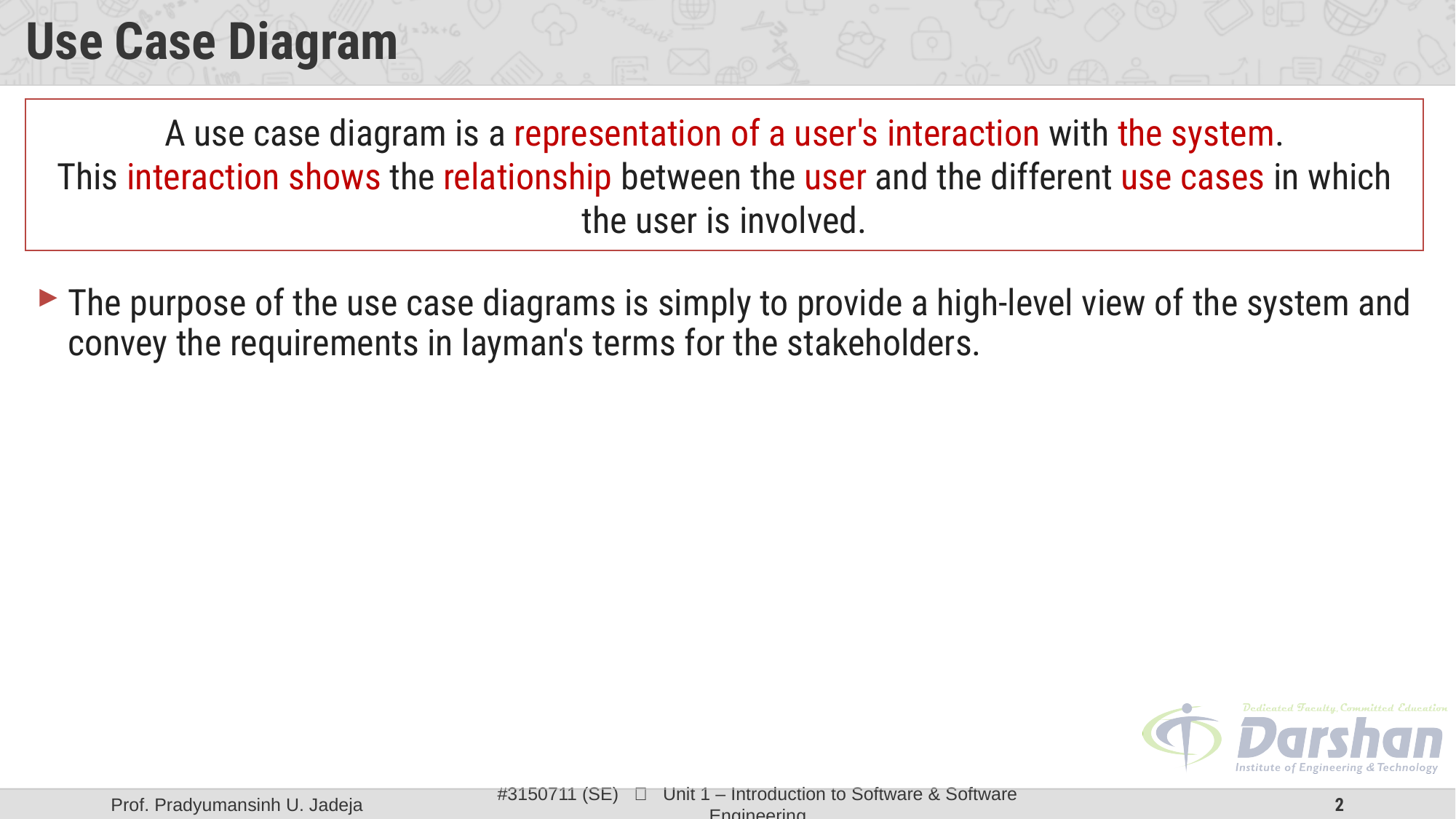

# Use Case Diagram
A use case diagram is a representation of a user's interaction with the system.
This interaction shows the relationship between the user and the different use cases in which the user is involved.
The purpose of the use case diagrams is simply to provide a high-level view of the system and convey the requirements in layman's terms for the stakeholders.